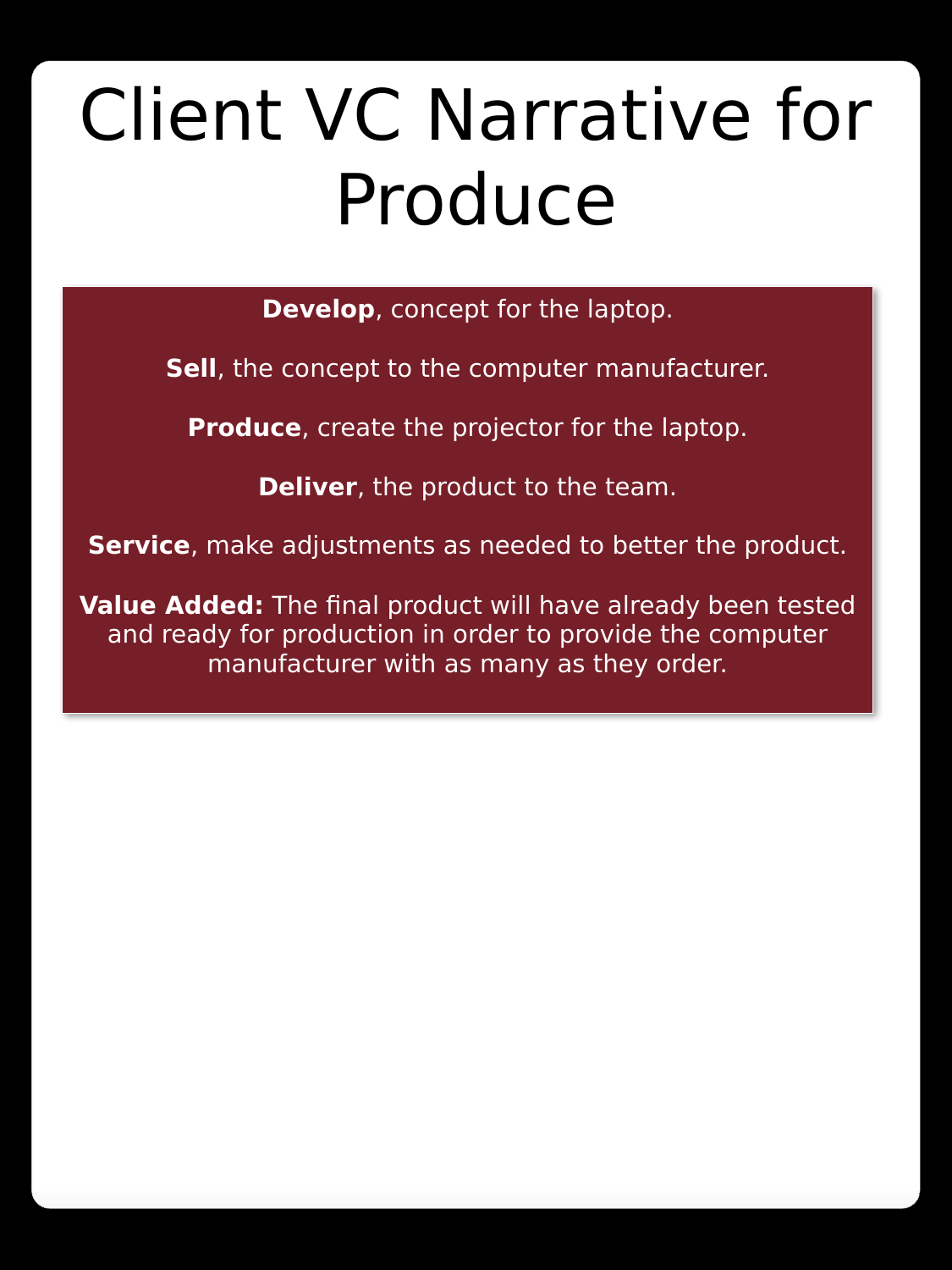

Client VC Narrative for Produce
Develop, concept for the laptop.

Sell, the concept to the computer manufacturer.

Produce, create the projector for the laptop.

Deliver, the product to the team.

Service, make adjustments as needed to better the product.

Value Added: The final product will have already been tested and ready for production in order to provide the computer manufacturer with as many as they order.